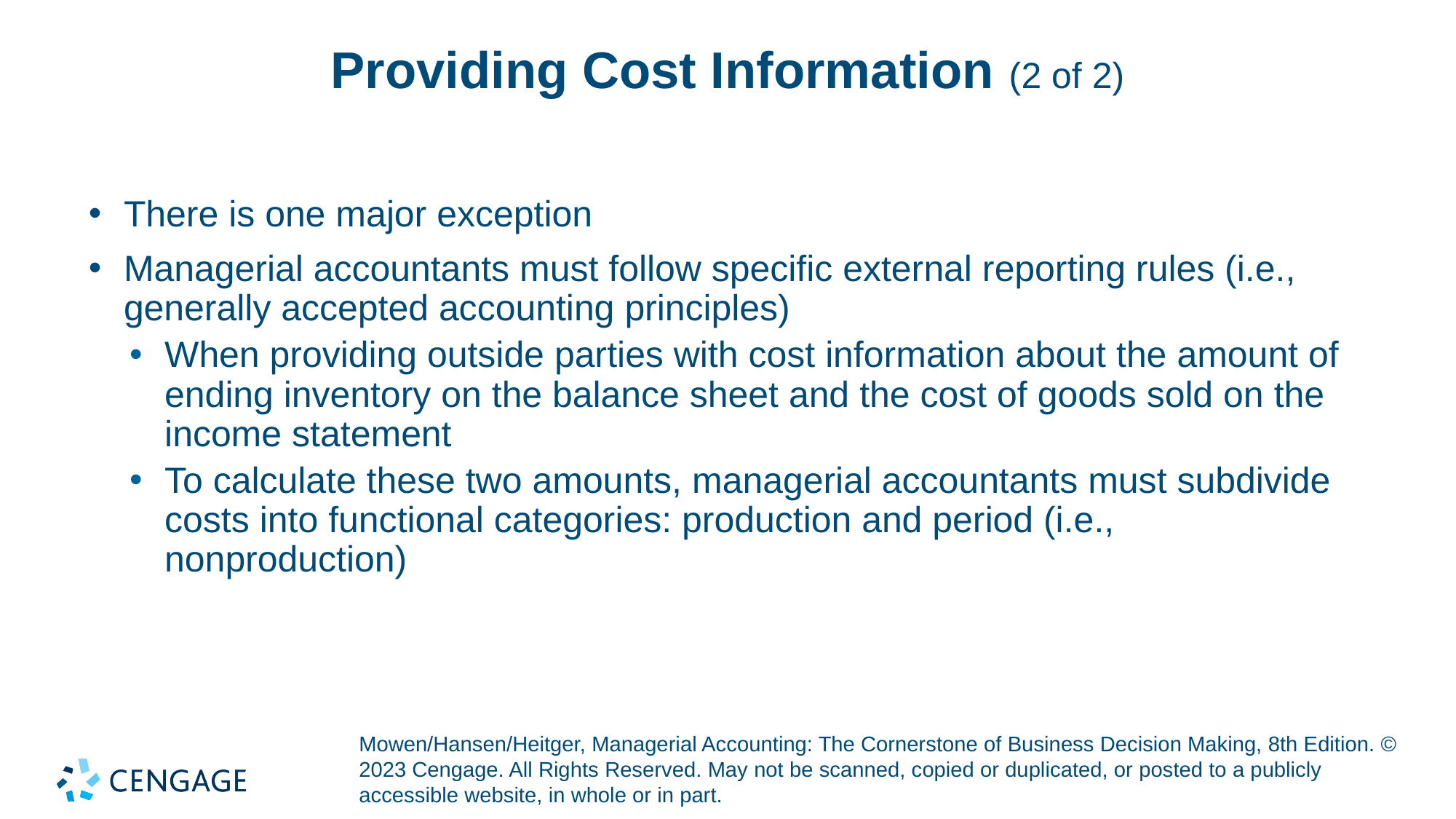

# Providing Cost Information (2 of 2)
There is one major exception
Managerial accountants must follow specific external reporting rules (i.e., generally accepted accounting principles)
When providing outside parties with cost information about the amount of ending inventory on the balance sheet and the cost of goods sold on the income statement
To calculate these two amounts, managerial accountants must subdivide costs into functional categories: production and period (i.e., nonproduction)